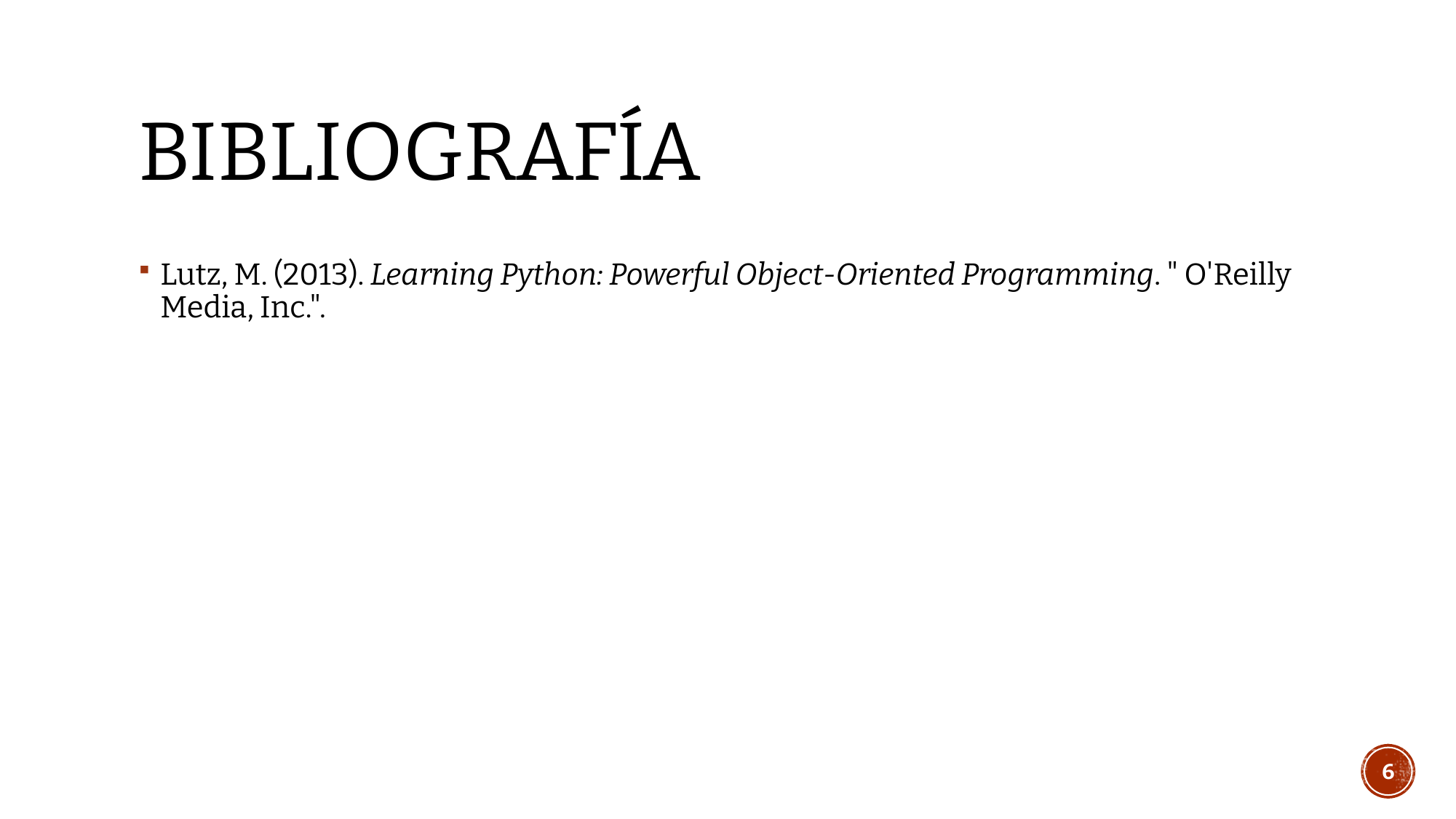

# Bibliografía
Lutz, M. (2013). Learning Python: Powerful Object-Oriented Programming. " O'Reilly Media, Inc.".
6